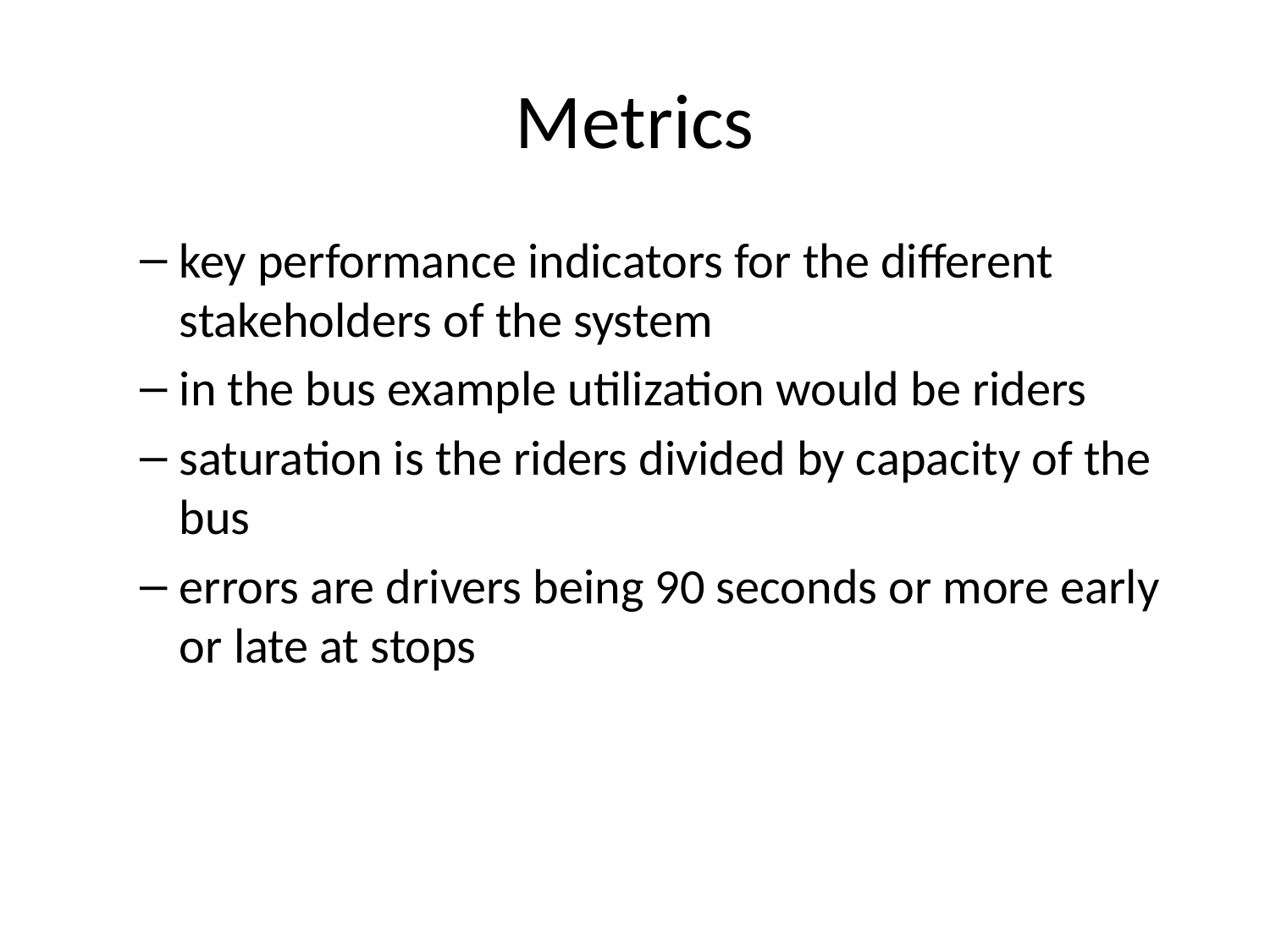

# Metrics
key performance indicators for the different stakeholders of the system
in the bus example utilization would be riders
saturation is the riders divided by capacity of the bus
errors are drivers being 90 seconds or more early or late at stops